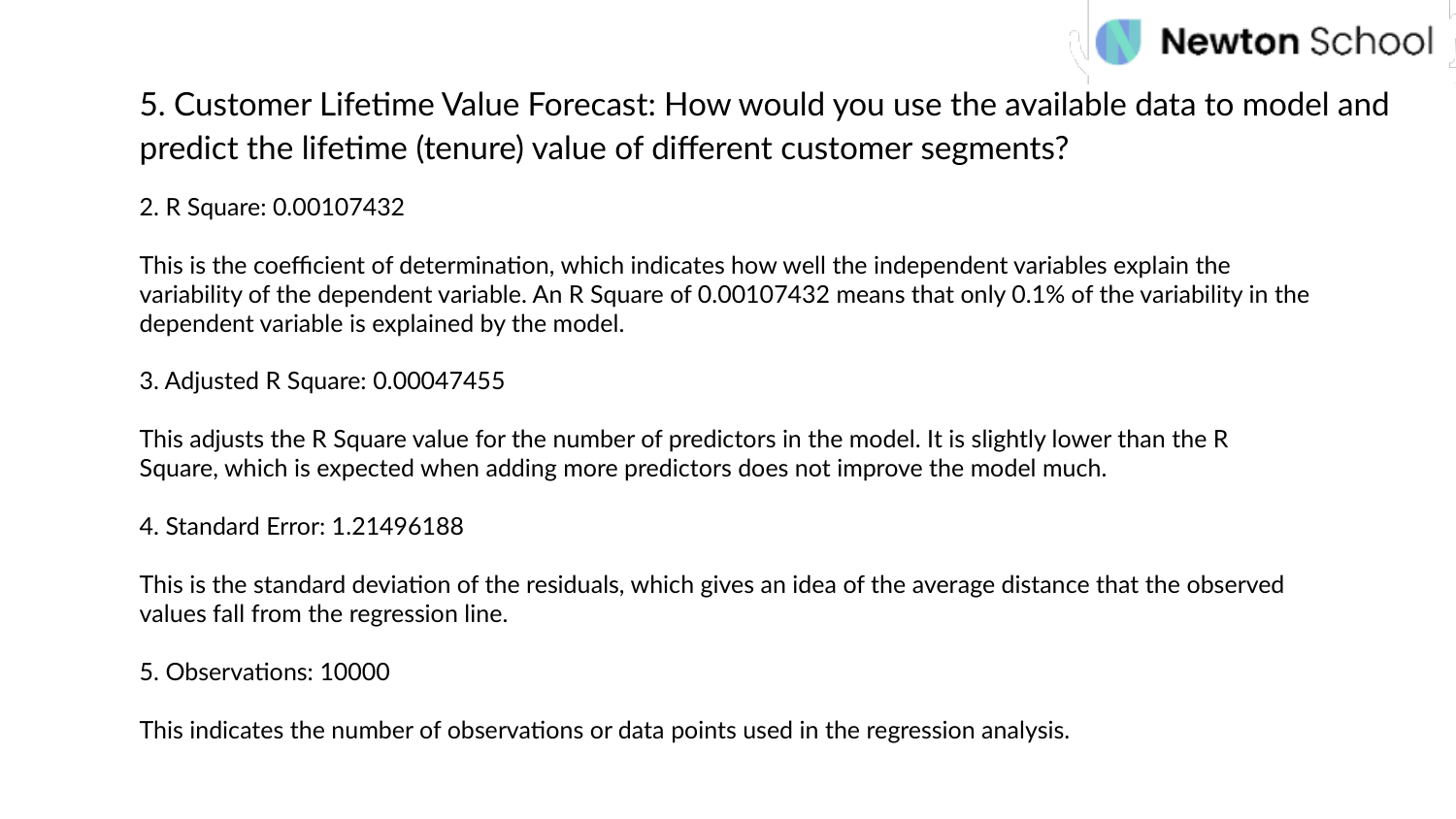

5. Customer Lifetime Value Forecast: How would you use the available data to model and predict the lifetime (tenure) value of different customer segments?
2. R Square: 0.00107432
This is the coefficient of determination, which indicates how well the independent variables explain the variability of the dependent variable. An R Square of 0.00107432 means that only 0.1% of the variability in the dependent variable is explained by the model.
3. Adjusted R Square: 0.00047455
This adjusts the R Square value for the number of predictors in the model. It is slightly lower than the R Square, which is expected when adding more predictors does not improve the model much.
4. Standard Error: 1.21496188
This is the standard deviation of the residuals, which gives an idea of the average distance that the observed values fall from the regression line.
5. Observations: 10000
This indicates the number of observations or data points used in the regression analysis.